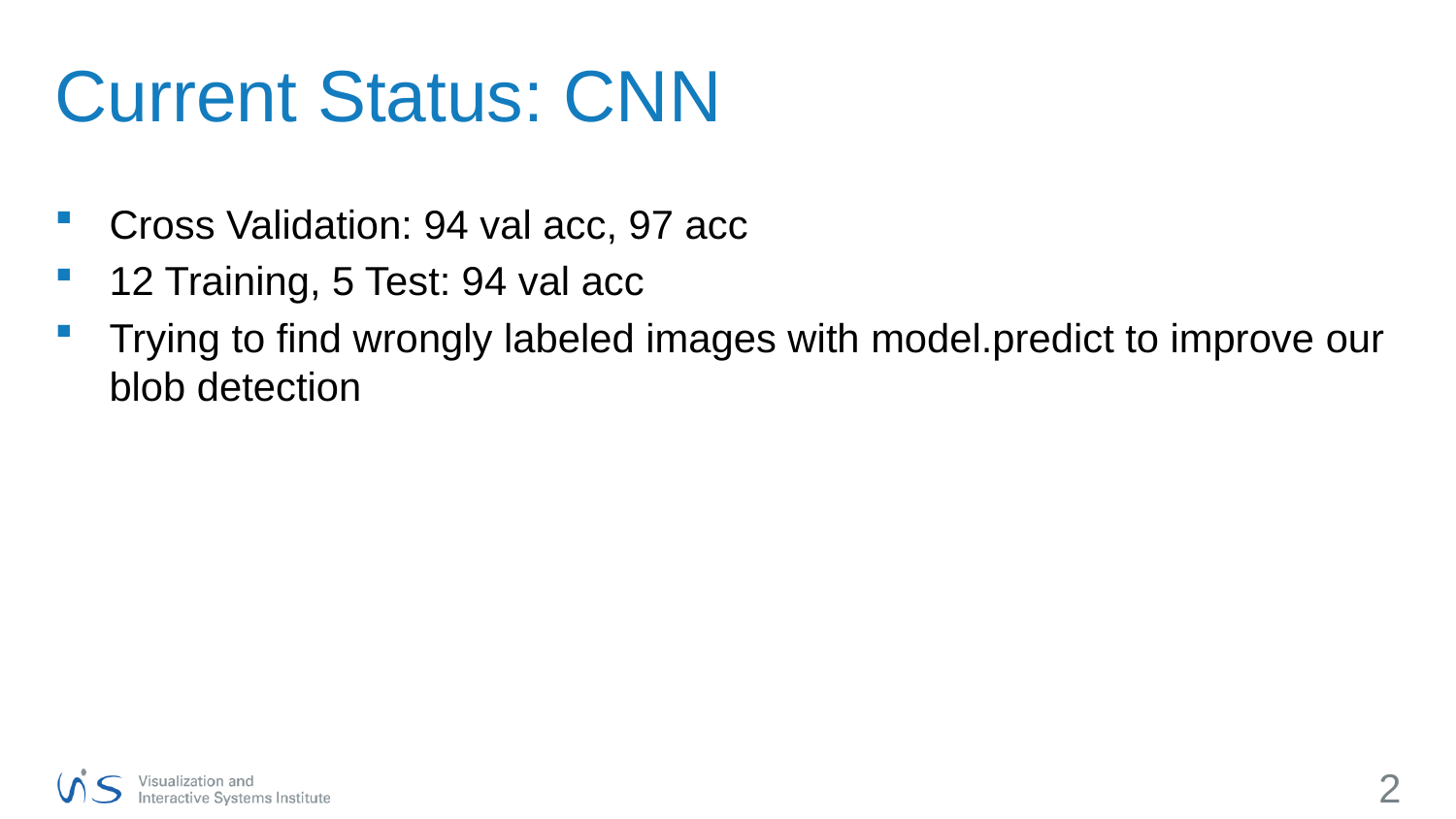

# Current Status: CNN
Cross Validation: 94 val acc, 97 acc
12 Training, 5 Test: 94 val acc
Trying to find wrongly labeled images with model.predict to improve our blob detection

2